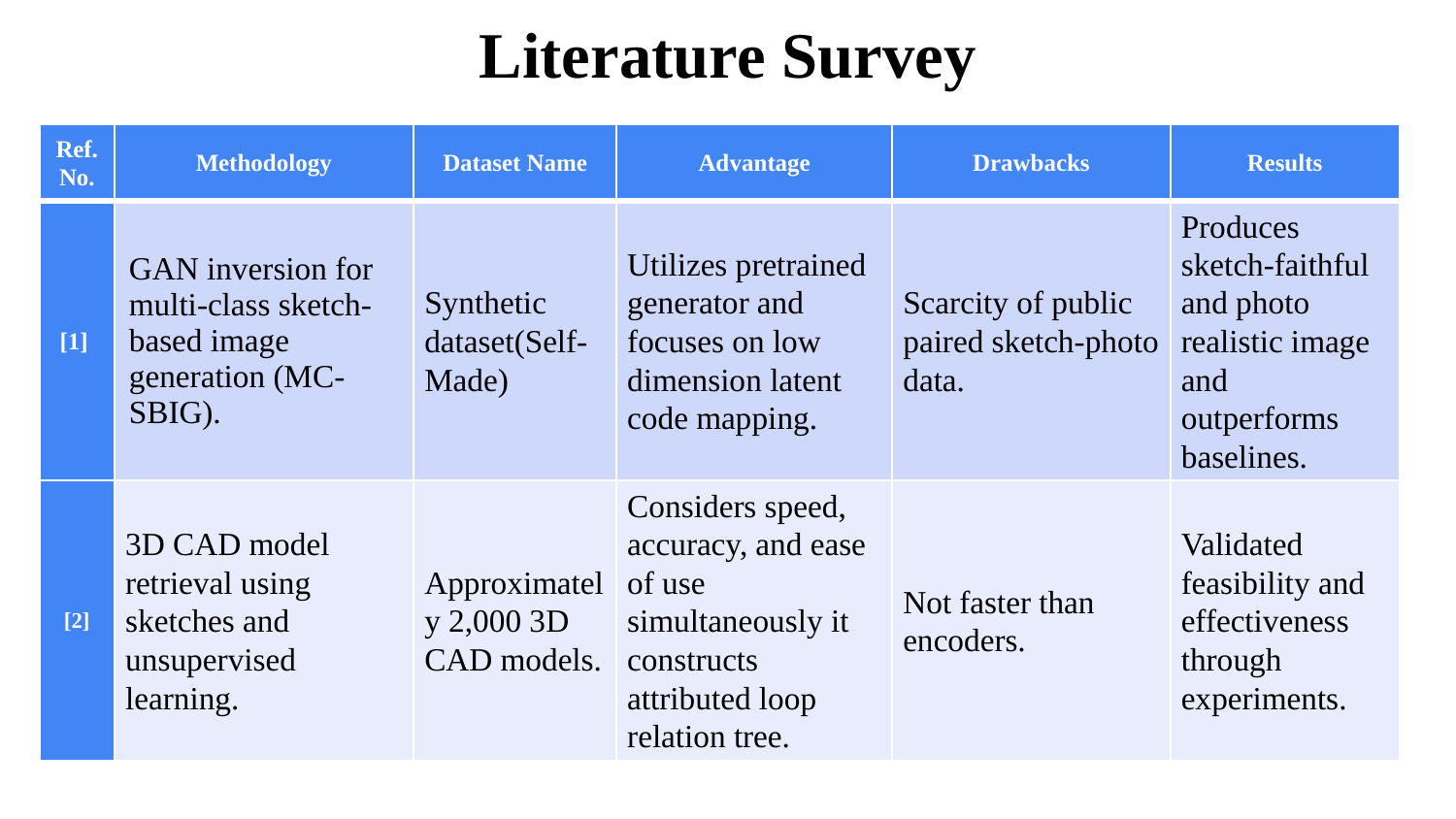

Literature Survey
| Ref. No. | Methodology | Dataset Name | Advantage | Drawbacks | Results |
| --- | --- | --- | --- | --- | --- |
| [1] | GAN inversion for multi-class sketch-based image generation (MC-SBIG). | Synthetic dataset(Self-Made) | Utilizes pretrained generator and focuses on low dimension latent code mapping. | Scarcity of public paired sketch-photo data. | Produces sketch-faithful and photo realistic image and outperforms baselines. |
| [2] | 3D CAD model retrieval using sketches and unsupervised learning. | Approximately 2,000 3D CAD models. | Considers speed, accuracy, and ease of use simultaneously it constructs attributed loop relation tree. | Not faster than encoders. | Validated feasibility and effectiveness through experiments. |